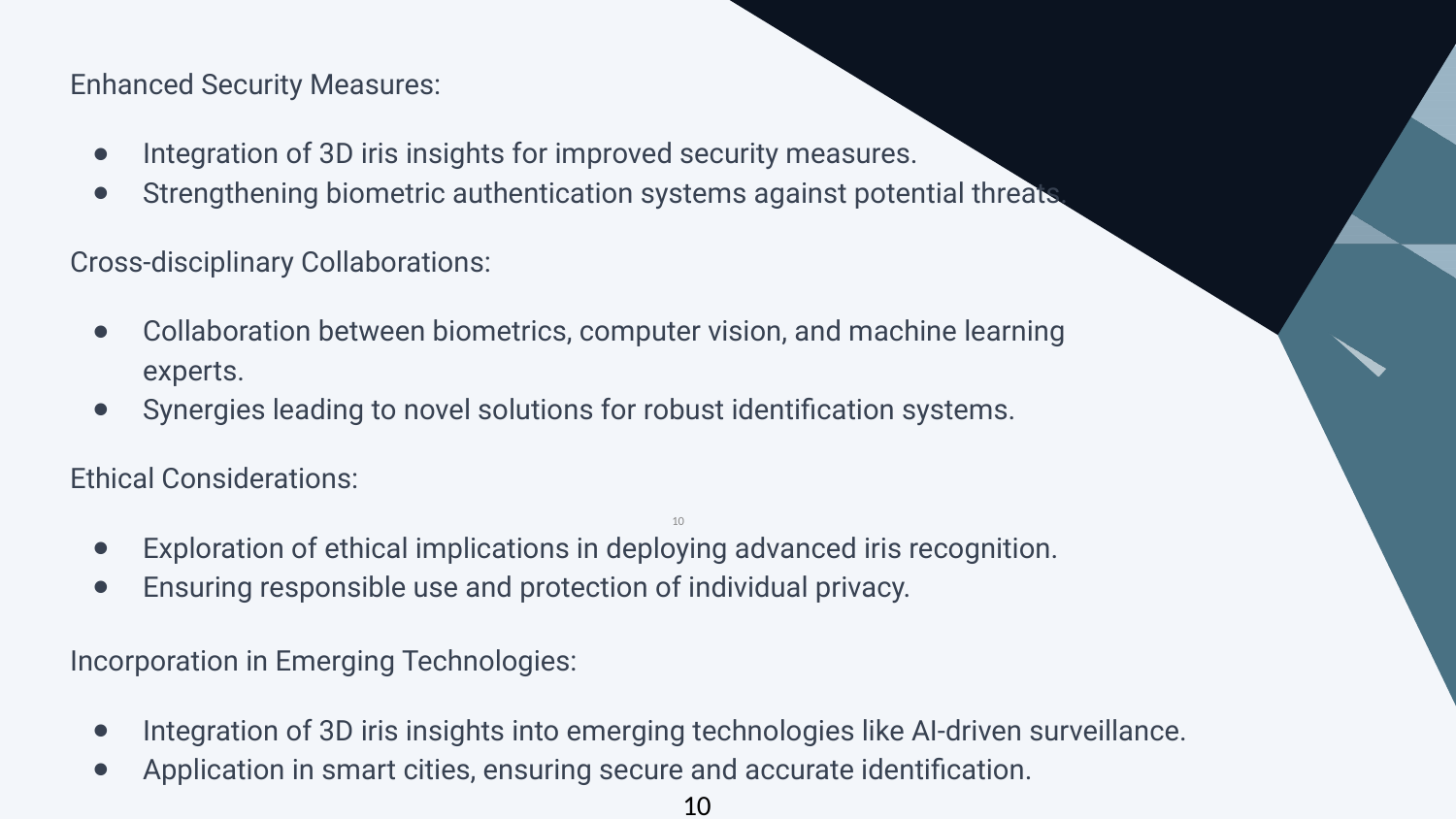

Enhanced Security Measures:
Integration of 3D iris insights for improved security measures.
Strengthening biometric authentication systems against potential threats.
Cross-disciplinary Collaborations:
Collaboration between biometrics, computer vision, and machine learning experts.
Synergies leading to novel solutions for robust identification systems.
Ethical Considerations:
Exploration of ethical implications in deploying advanced iris recognition.
Ensuring responsible use and protection of individual privacy.

10
Incorporation in Emerging Technologies:
Integration of 3D iris insights into emerging technologies like AI-driven surveillance.
Application in smart cities, ensuring secure and accurate identification.

10